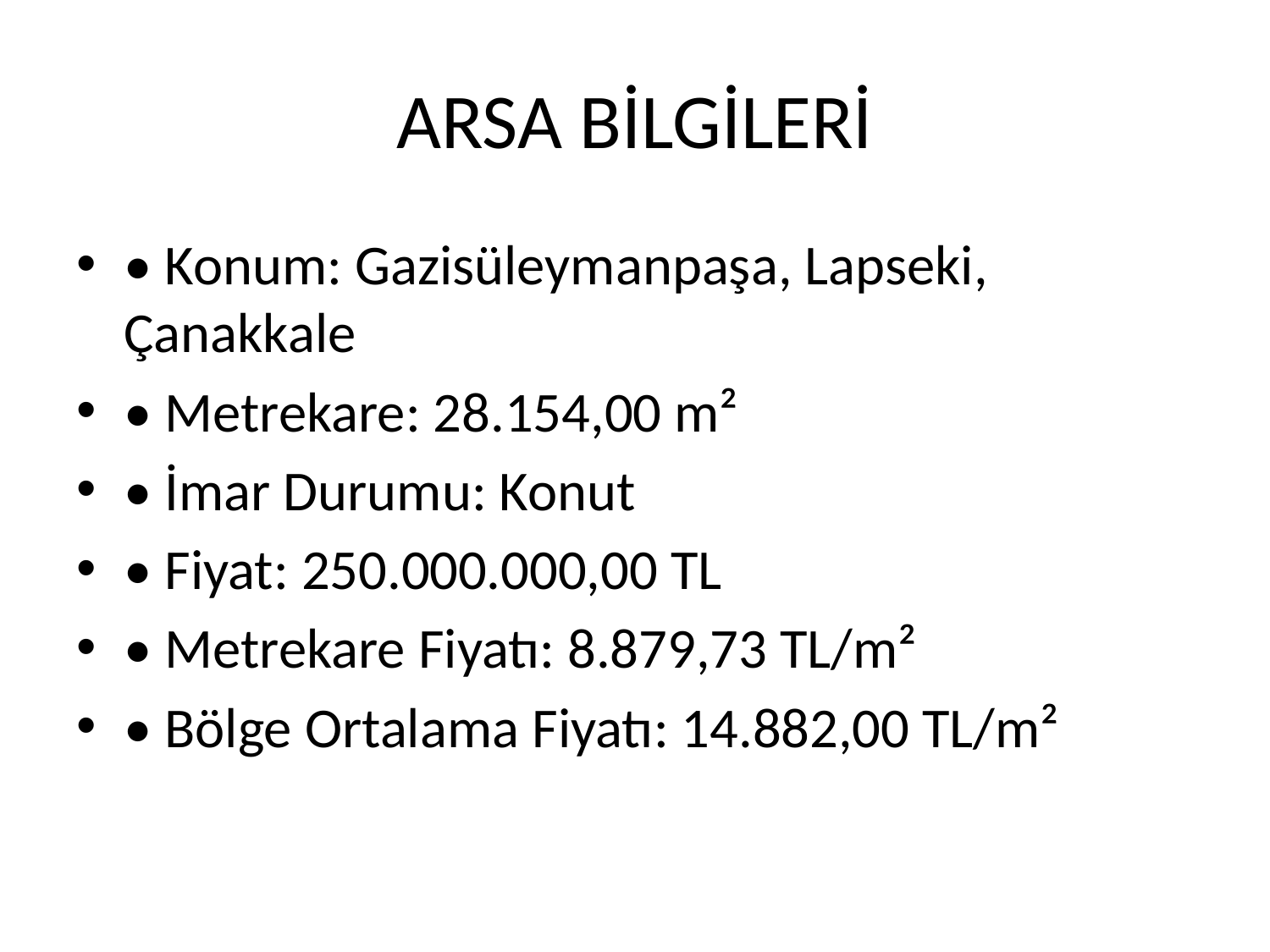

# ARSA BİLGİLERİ
• Konum: Gazisüleymanpaşa, Lapseki, Çanakkale
• Metrekare: 28.154,00 m²
• İmar Durumu: Konut
• Fiyat: 250.000.000,00 TL
• Metrekare Fiyatı: 8.879,73 TL/m²
• Bölge Ortalama Fiyatı: 14.882,00 TL/m²